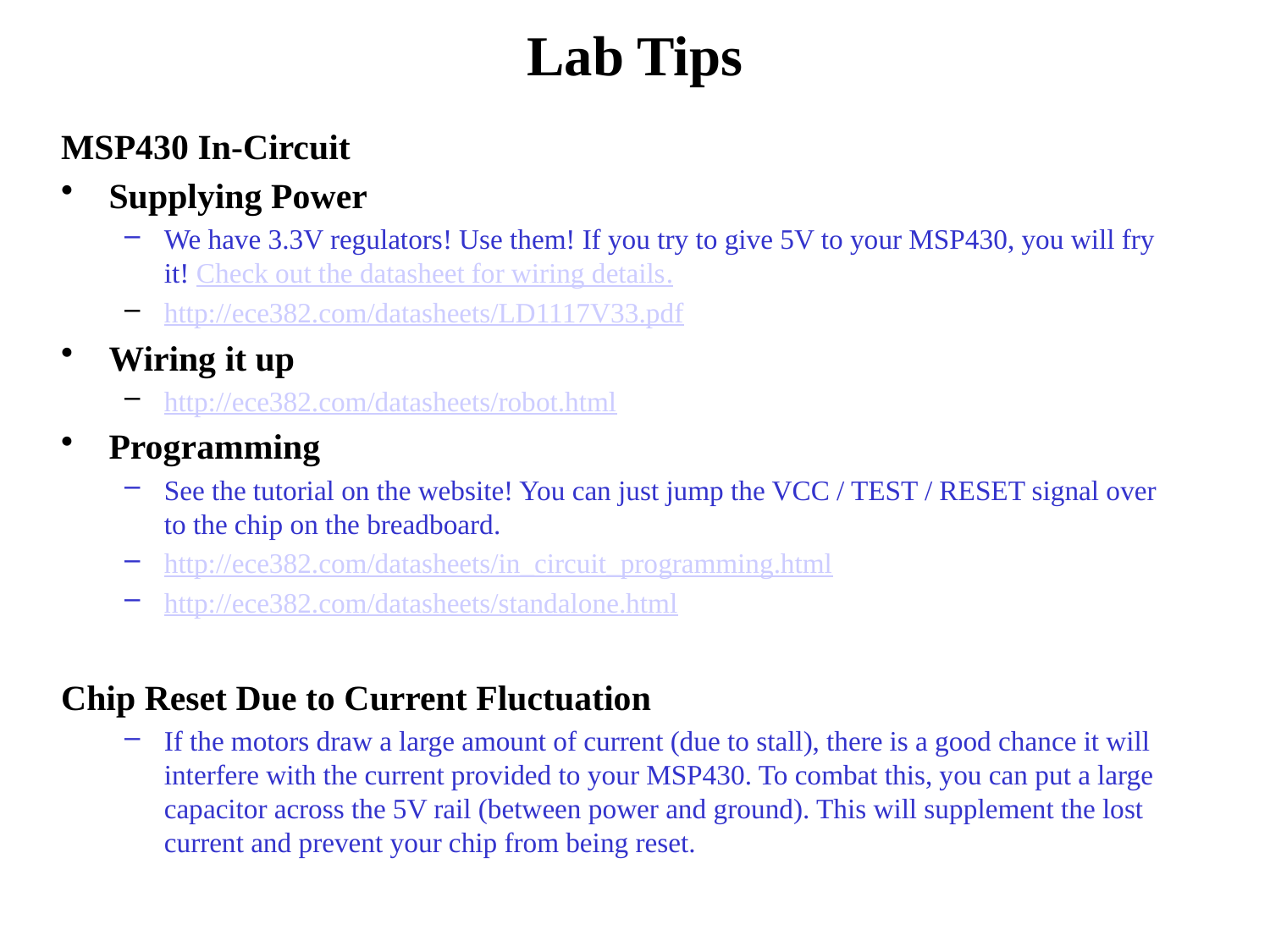

# Lab Tips
MSP430 In-Circuit
Supplying Power
We have 3.3V regulators! Use them! If you try to give 5V to your MSP430, you will fry it! Check out the datasheet for wiring details.
http://ece382.com/datasheets/LD1117V33.pdf
Wiring it up
http://ece382.com/datasheets/robot.html
Programming
See the tutorial on the website! You can just jump the VCC / TEST / RESET signal over to the chip on the breadboard.
http://ece382.com/datasheets/in_circuit_programming.html
http://ece382.com/datasheets/standalone.html

Chip Reset Due to Current Fluctuation
If the motors draw a large amount of current (due to stall), there is a good chance it will interfere with the current provided to your MSP430. To combat this, you can put a large capacitor across the 5V rail (between power and ground). This will supplement the lost current and prevent your chip from being reset.